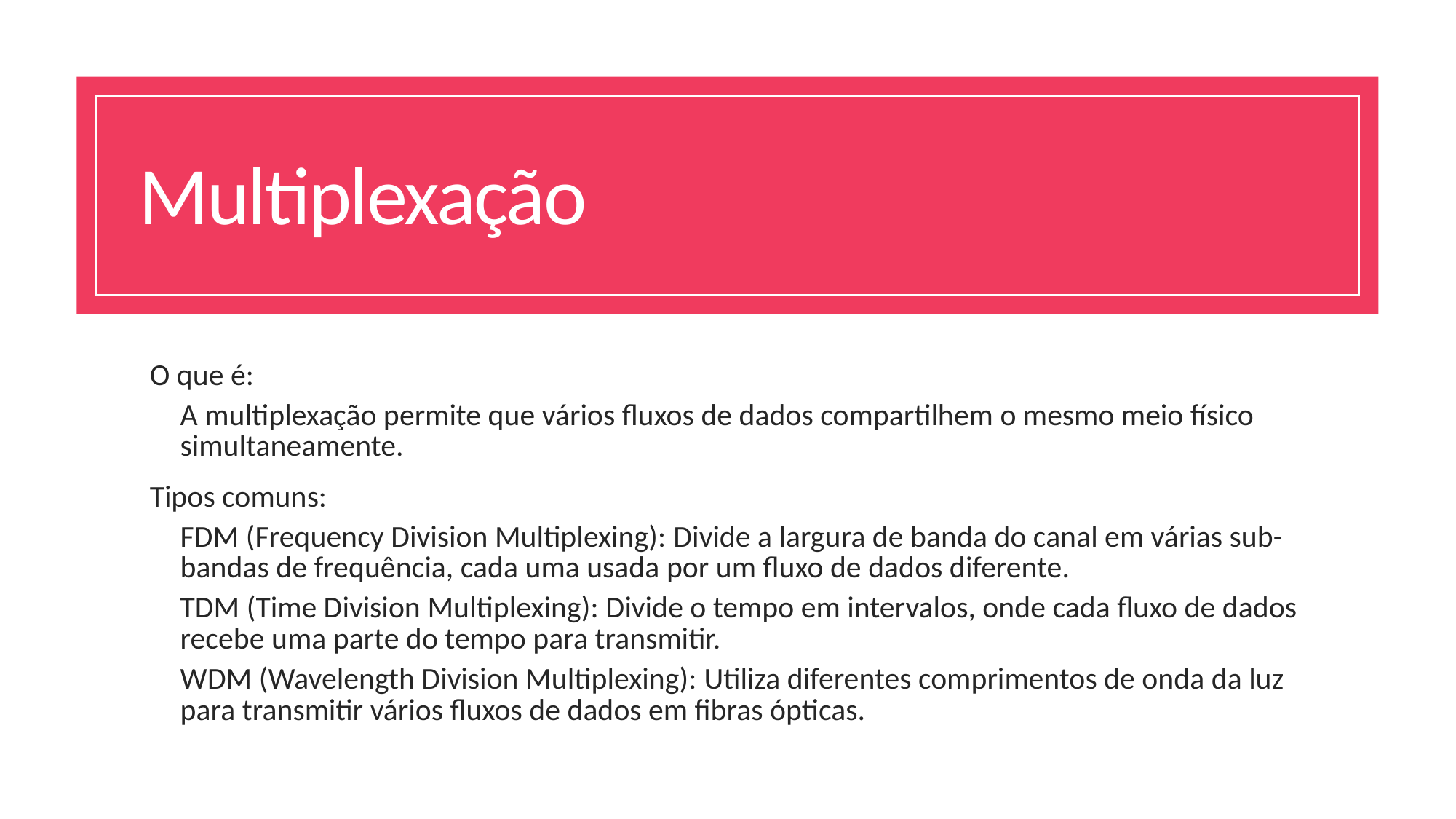

# Multiplexação
O que é:
A multiplexação permite que vários fluxos de dados compartilhem o mesmo meio físico simultaneamente.
Tipos comuns:
FDM (Frequency Division Multiplexing): Divide a largura de banda do canal em várias sub-bandas de frequência, cada uma usada por um fluxo de dados diferente.
TDM (Time Division Multiplexing): Divide o tempo em intervalos, onde cada fluxo de dados recebe uma parte do tempo para transmitir.
WDM (Wavelength Division Multiplexing): Utiliza diferentes comprimentos de onda da luz para transmitir vários fluxos de dados em fibras ópticas.